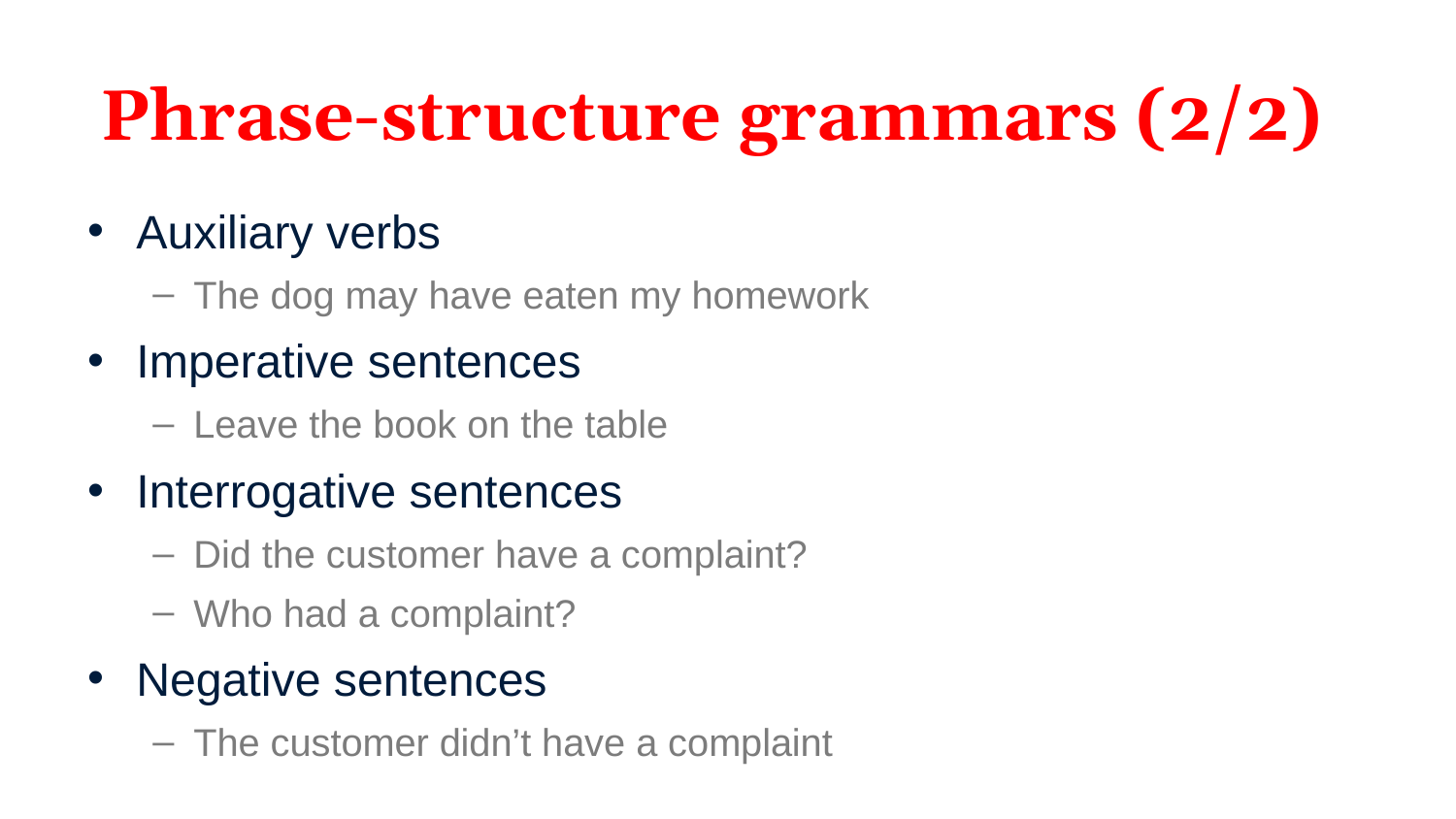

# Phrase-structure grammars (2/2)
Auxiliary verbs
The dog may have eaten my homework
Imperative sentences
Leave the book on the table
Interrogative sentences
Did the customer have a complaint?
Who had a complaint?
Negative sentences
The customer didn’t have a complaint